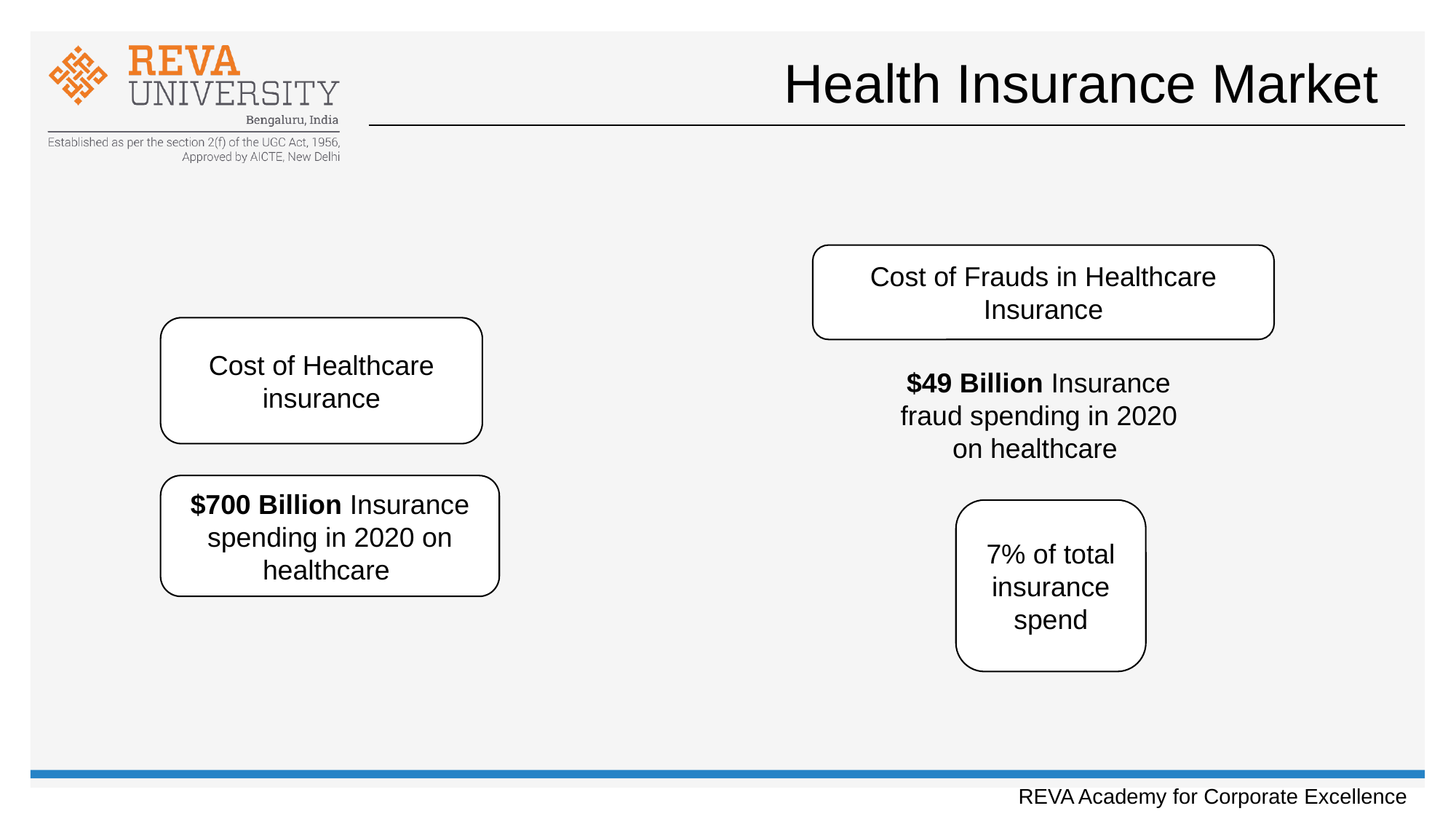

# Health Insurance Market
Cost of Frauds in Healthcare Insurance
Cost of Healthcare insurance
$49 Billion Insurance fraud spending in 2020 on healthcare
$700 Billion Insurance spending in 2020 on healthcare
7% of total insurance spend